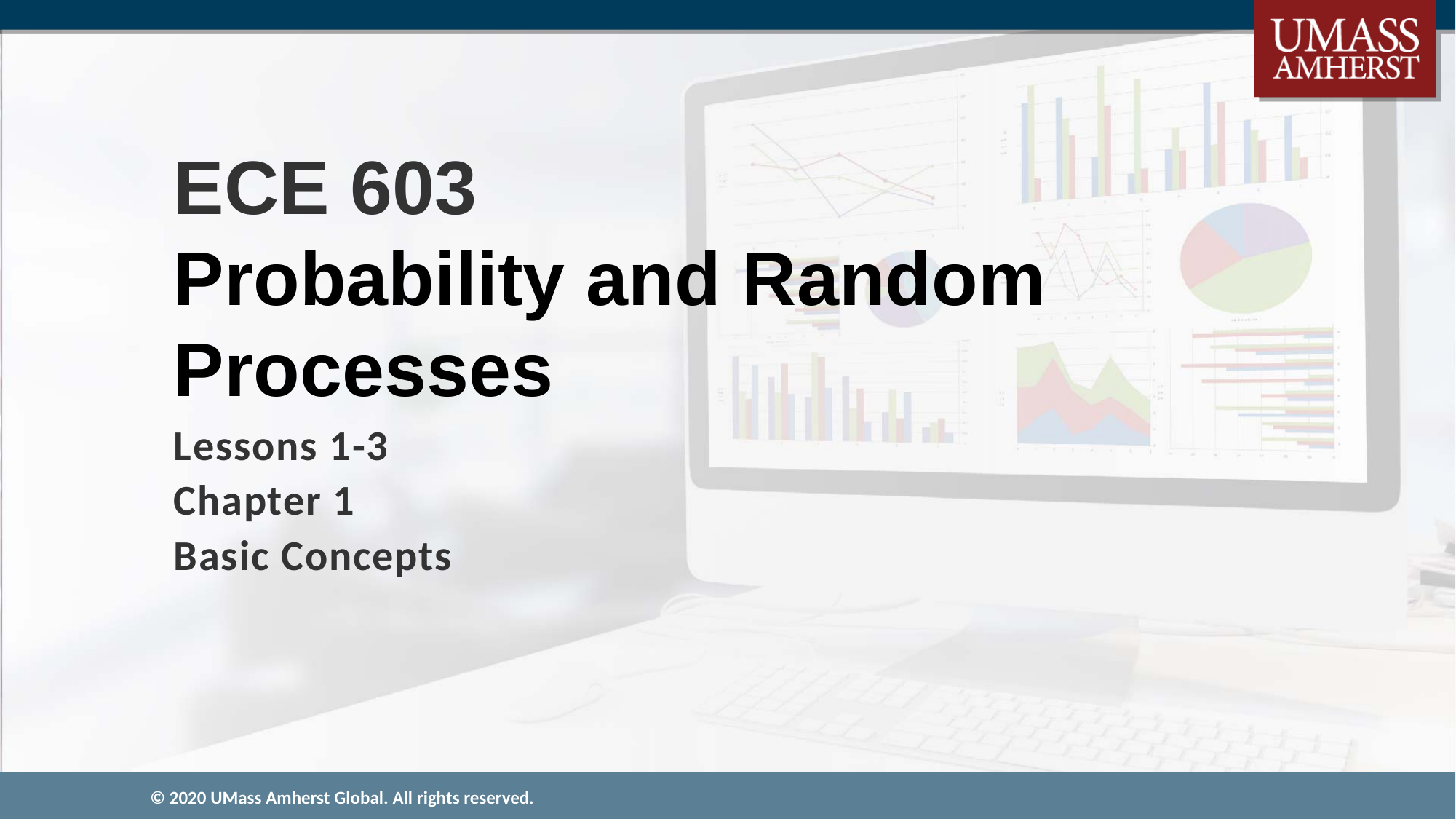

# ECE 603 Probability and Random Processes
Lessons 1-3
Chapter 1
Basic Concepts

© 2020 UMass Amherst Global. All rights reserved.